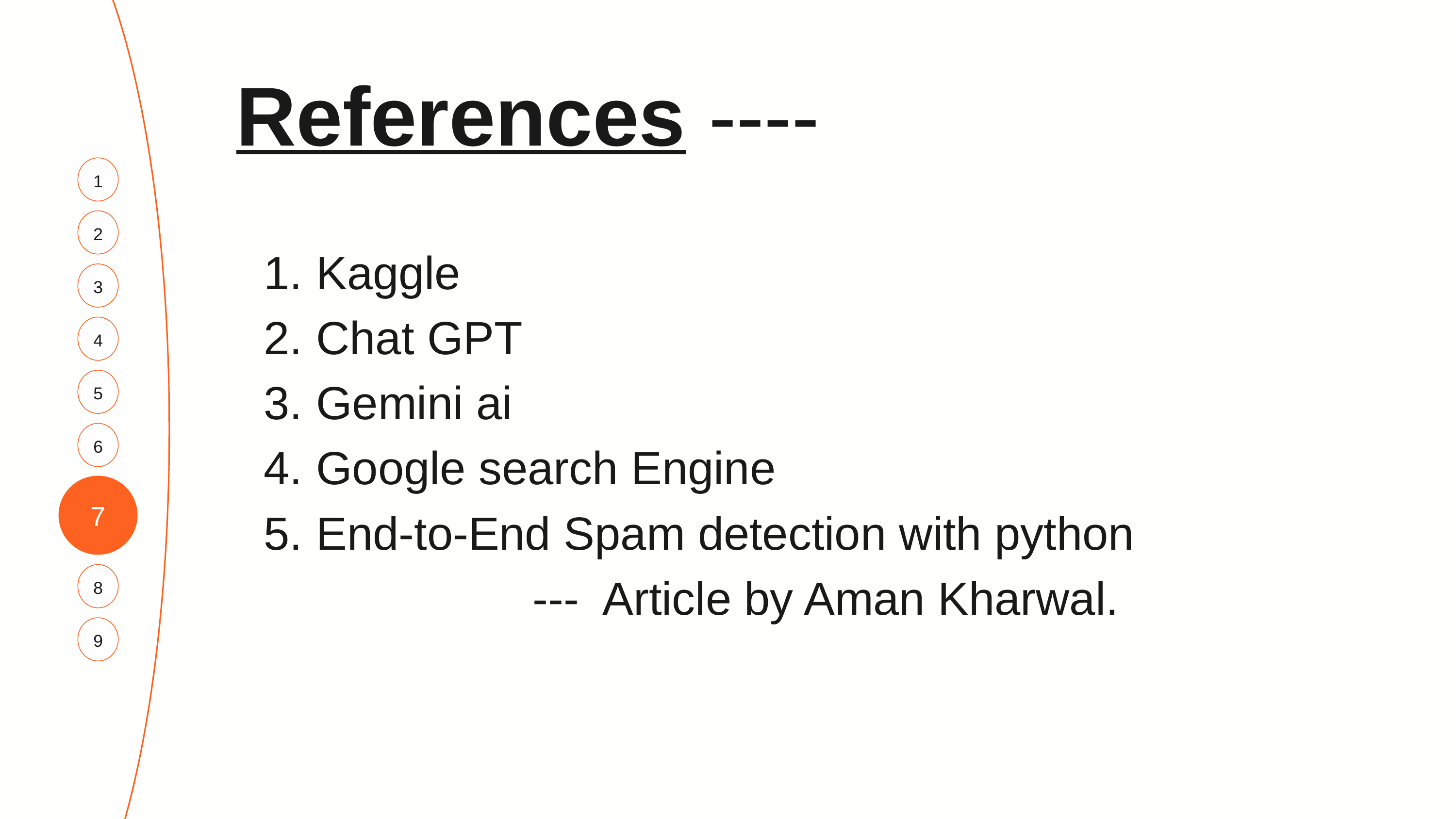

References ----

1

2
 Kaggle
 Chat GPT
 Gemini ai
 Google search Engine
 End-to-End Spam detection with python
                        ---  Article by Aman Kharwal.

3

4

5

6

7

8

9